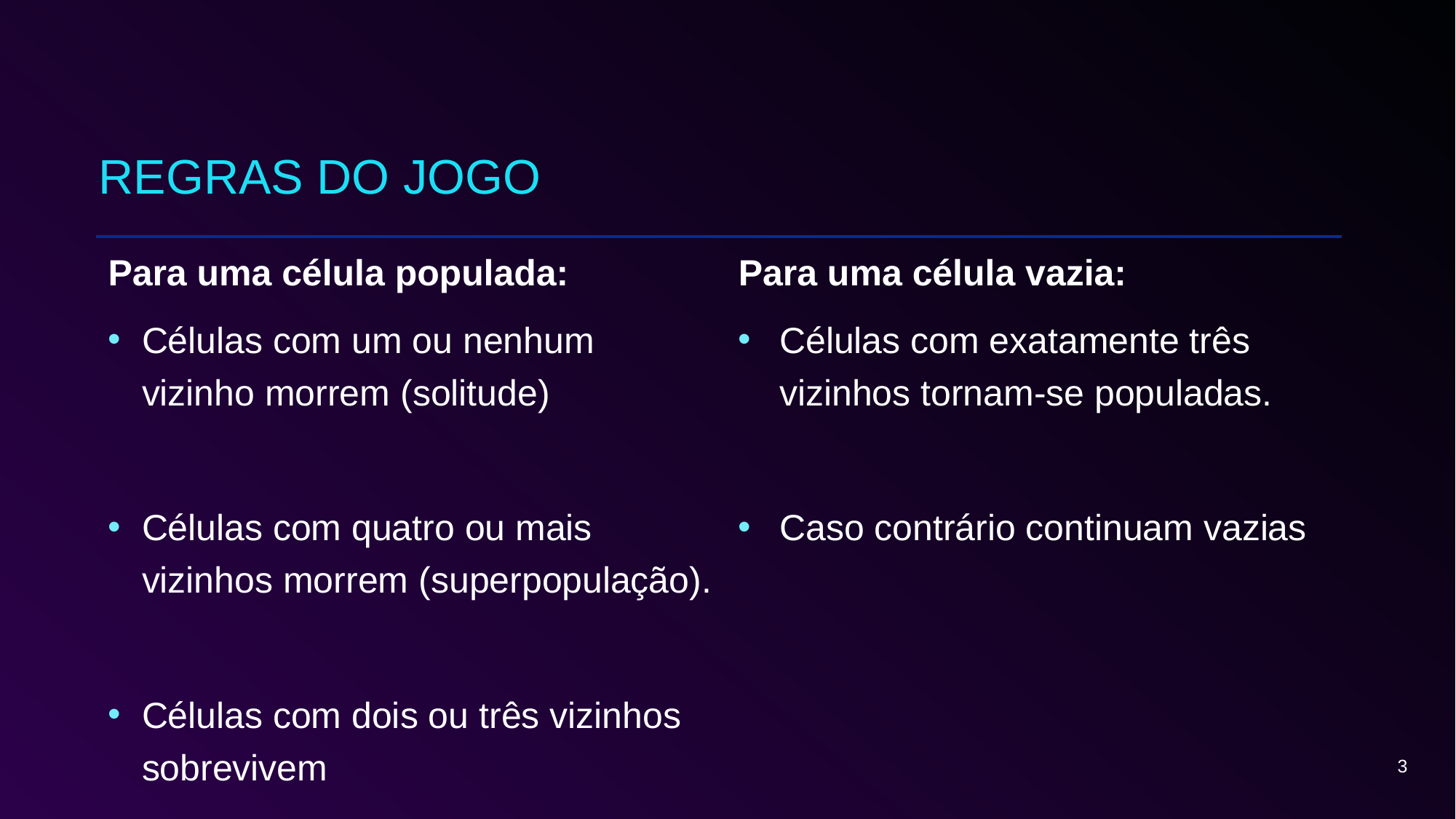

# Regras do jogo
Para uma célula vazia:
Células com exatamente três vizinhos tornam-se populadas.

Caso contrário continuam vazias
Para uma célula populada:
Células com um ou nenhum vizinho morrem (solitude)

Células com quatro ou mais vizinhos morrem (superpopulação).

Células com dois ou três vizinhos sobrevivem
3